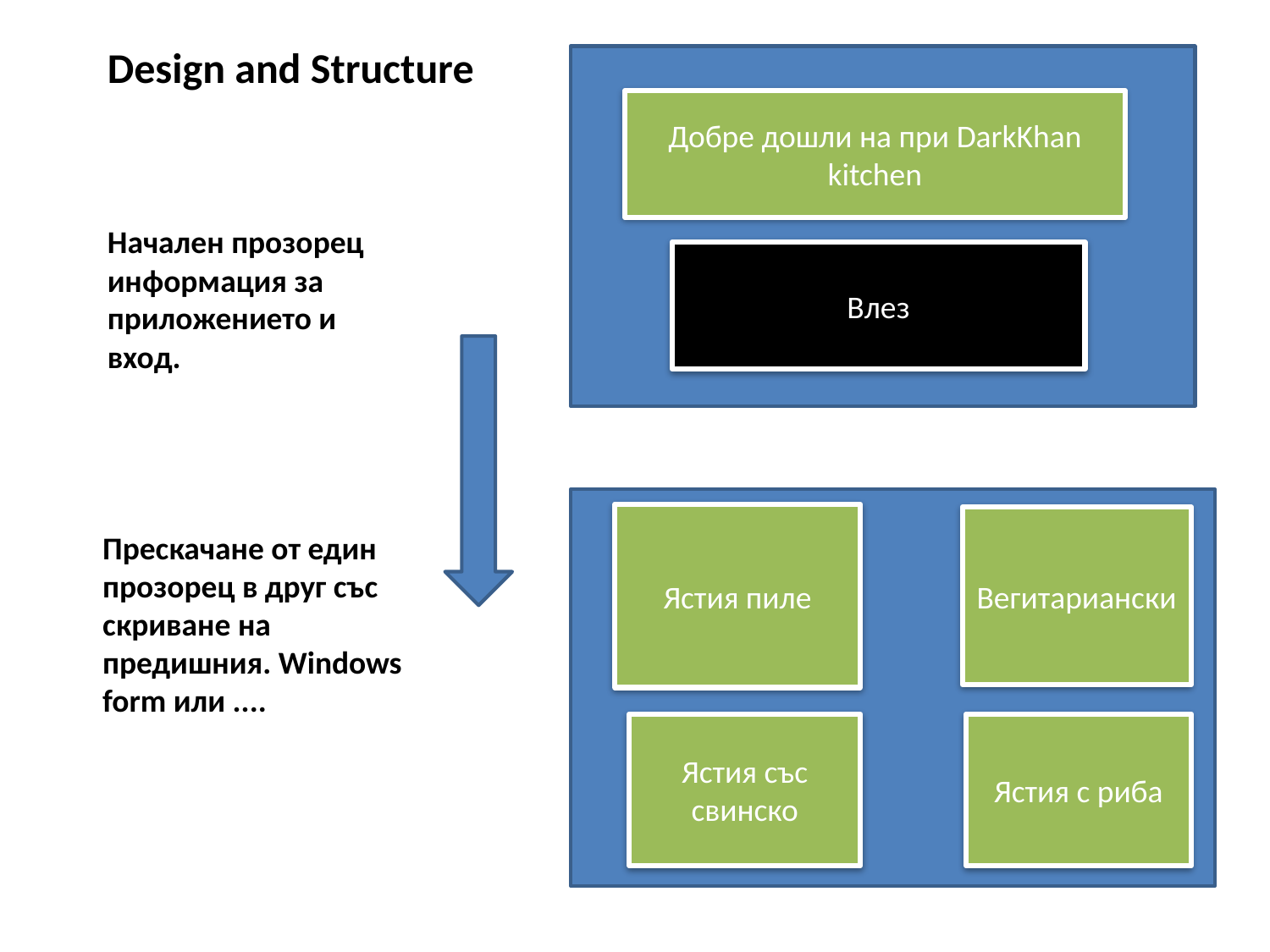

Design and Structure

Добре дошли на при DarkKhan kitchen
Начален прозорец
информация за приложението и вход.
Влез

Ястия пиле
Вегитариански
Прескачане от един прозорец в друг със скриване на предишния. Windows form или ....
Ястия със свинско
Ястия с риба